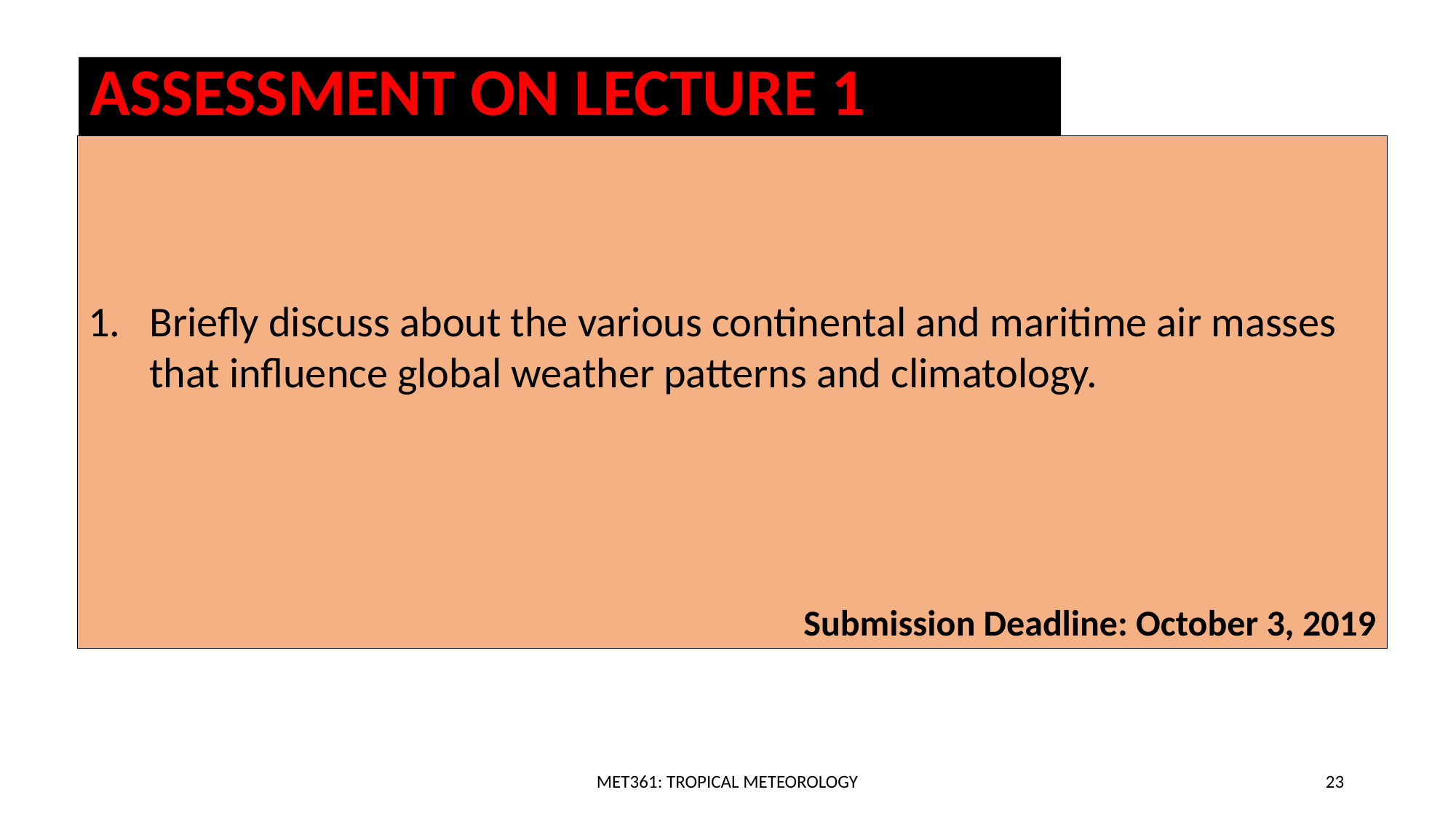

ASSESSMENT ON LECTURE 1

Briefly discuss about the various continental and maritime air masses that influence global weather patterns and climatology.

Submission Deadline: October 3, 2019
MET361: TROPICAL METEOROLOGY
23